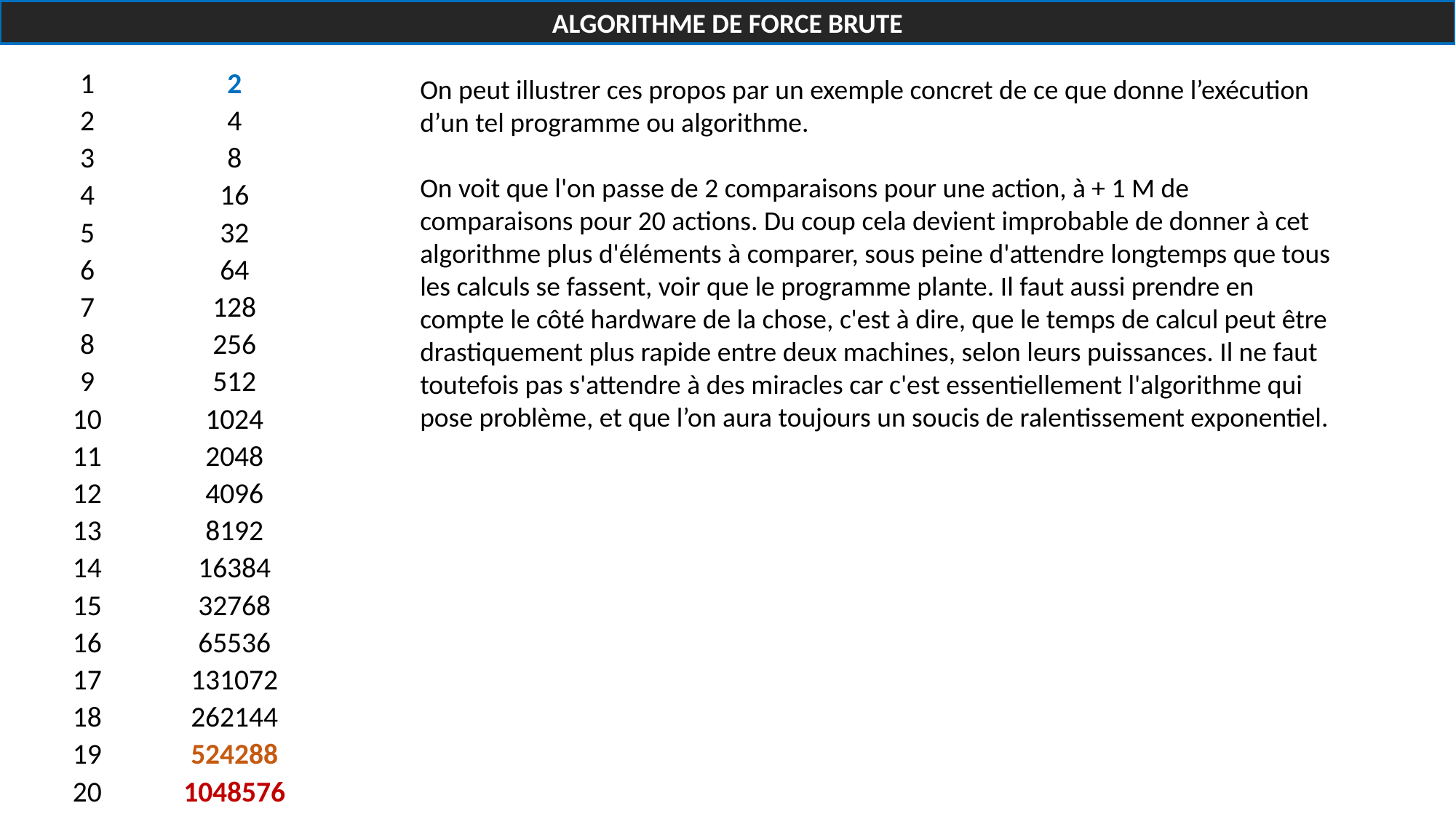

ALGORITHME DE FORCE BRUTE
| 1 | 2 |
| --- | --- |
| 2 | 4 |
| 3 | 8 |
| 4 | 16 |
| 5 | 32 |
| 6 | 64 |
| 7 | 128 |
| 8 | 256 |
| 9 | 512 |
| 10 | 1024 |
| 11 | 2048 |
| 12 | 4096 |
| 13 | 8192 |
| 14 | 16384 |
| 15 | 32768 |
| 16 | 65536 |
| 17 | 131072 |
| 18 | 262144 |
| 19 | 524288 |
| 20 | 1048576 |
On peut illustrer ces propos par un exemple concret de ce que donne l’exécution d’un tel programme ou algorithme.

On voit que l'on passe de 2 comparaisons pour une action, à + 1 M de comparaisons pour 20 actions. Du coup cela devient improbable de donner à cet algorithme plus d'éléments à comparer, sous peine d'attendre longtemps que tous les calculs se fassent, voir que le programme plante. Il faut aussi prendre en compte le côté hardware de la chose, c'est à dire, que le temps de calcul peut être drastiquement plus rapide entre deux machines, selon leurs puissances. Il ne faut toutefois pas s'attendre à des miracles car c'est essentiellement l'algorithme qui pose problème, et que l’on aura toujours un soucis de ralentissement exponentiel.